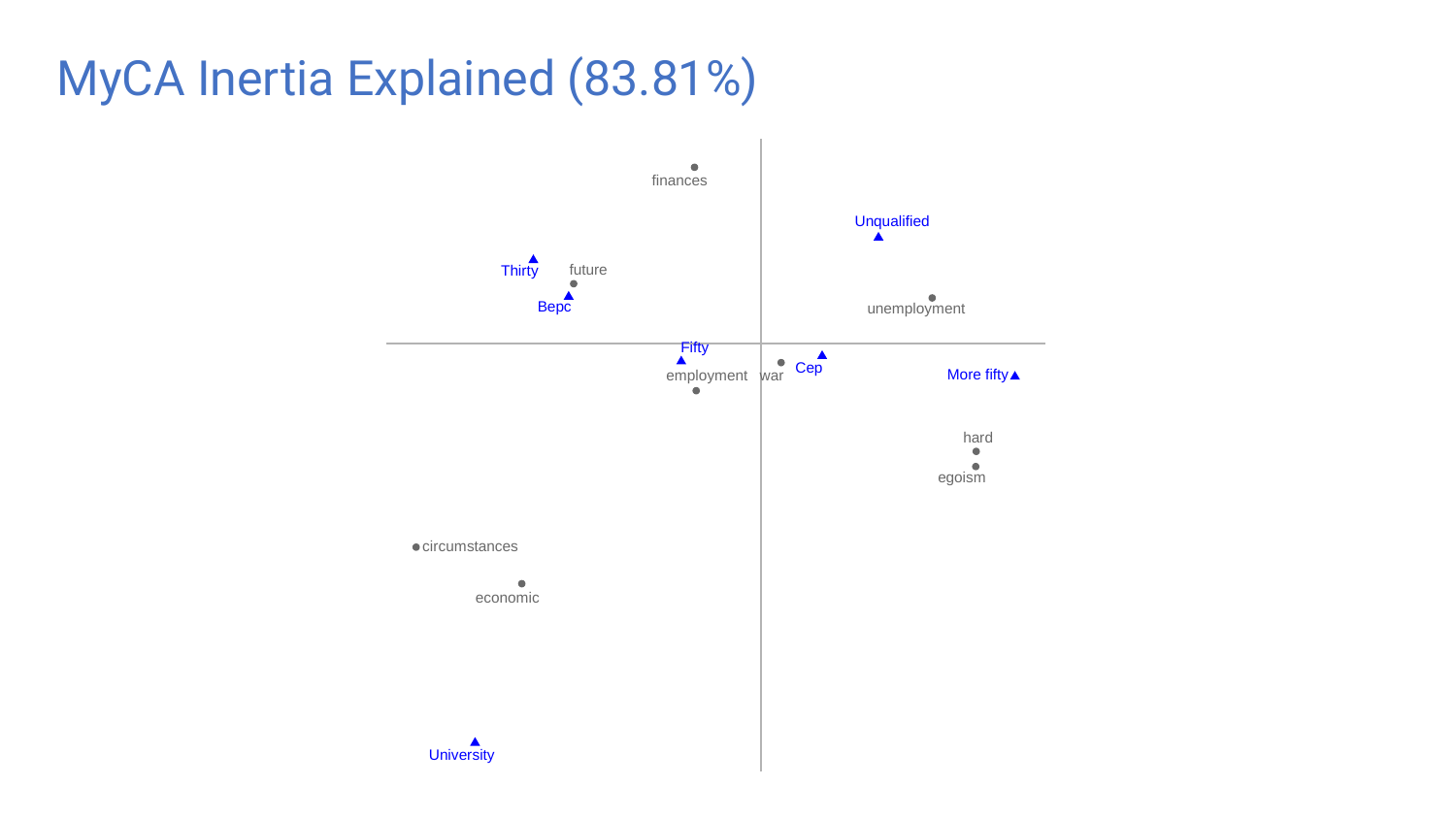

# MyCA Inertia Explained (83.81%)

finances
Unqualified

Thirty
future

Bepc
unemployment
Fifty

Cep
More fifty
employment

war

hard

egoism
circumstances

economic

University